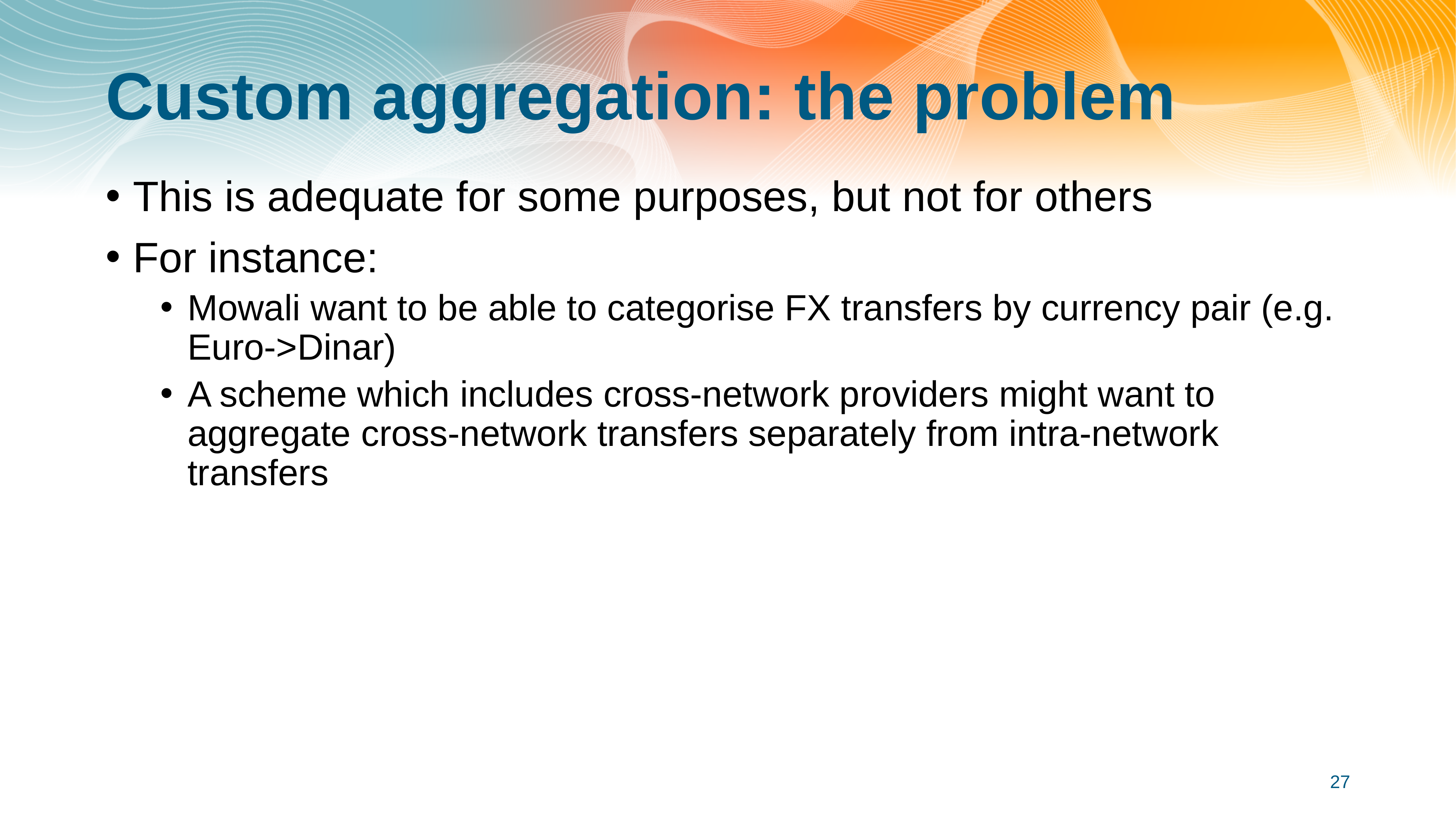

# Custom aggregation: the problem
This is adequate for some purposes, but not for others
For instance:
Mowali want to be able to categorise FX transfers by currency pair (e.g. Euro->Dinar)
A scheme which includes cross-network providers might want to aggregate cross-network transfers separately from intra-network transfers
27